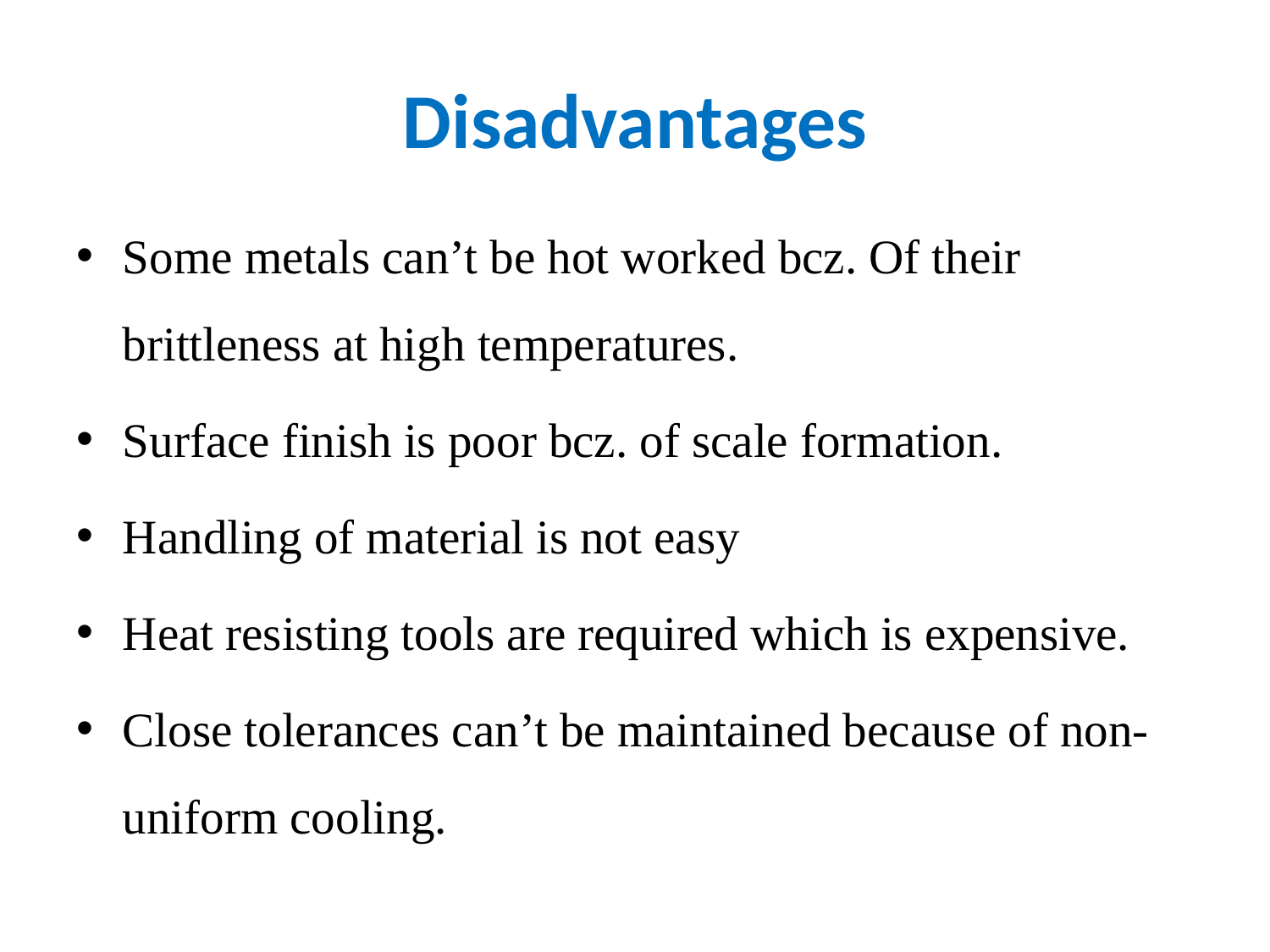

# Disadvantages
Some metals can’t be hot worked bcz. Of their brittleness at high temperatures.
Surface finish is poor bcz. of scale formation.
Handling of material is not easy
Heat resisting tools are required which is expensive.
Close tolerances can’t be maintained because of non-uniform cooling.